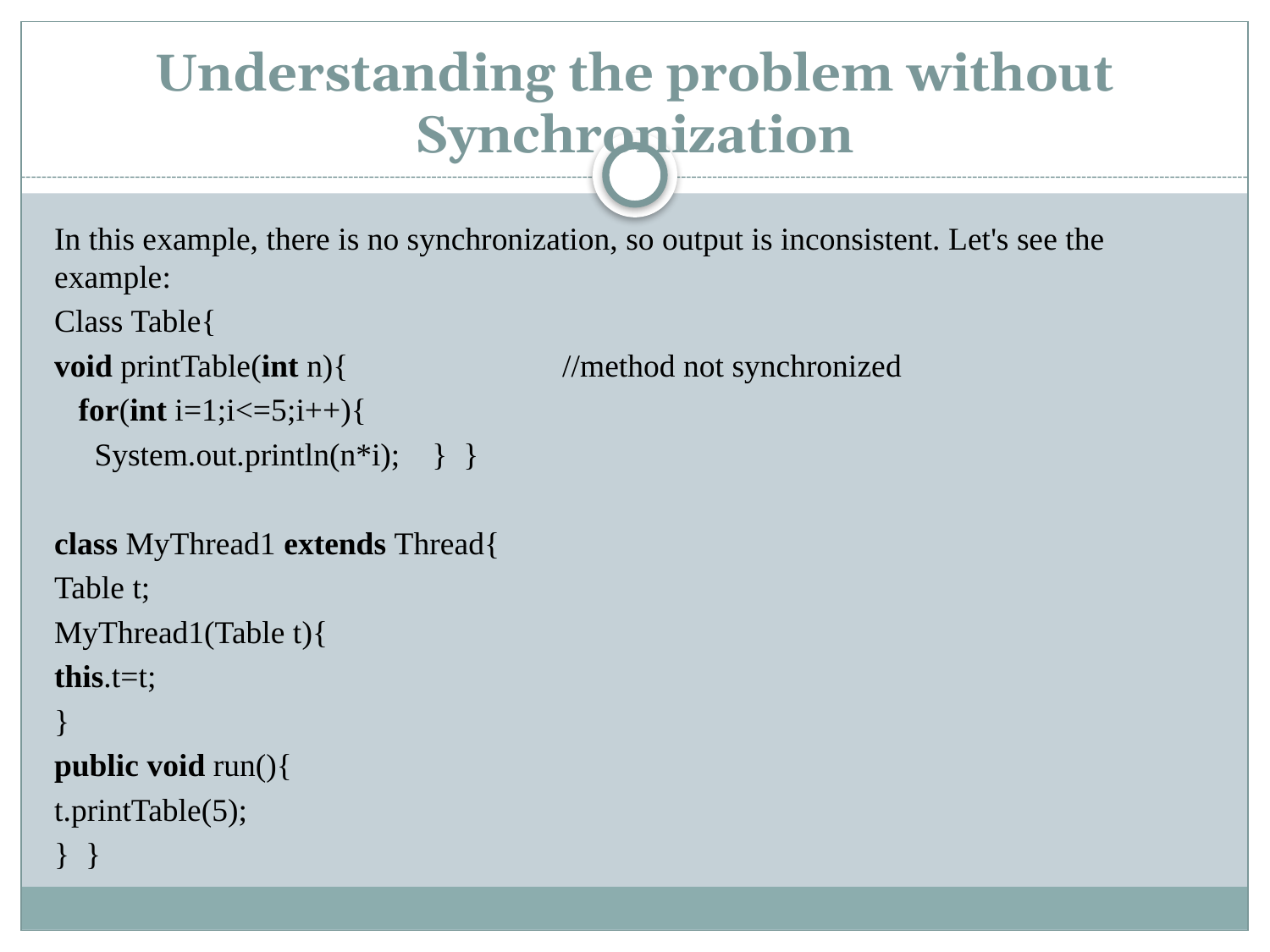

# Understanding the problem without Synchronization
In this example, there is no synchronization, so output is inconsistent. Let's see the example:
Class Table{
void printTable(int n){		//method not synchronized
   for(int i=1;i<=5;i++){
     System.out.println(n*i);    }  }

class MyThread1 extends Thread{
Table t;
MyThread1(Table t){
this.t=t;
}
public void run(){
t.printTable(5);
}  }